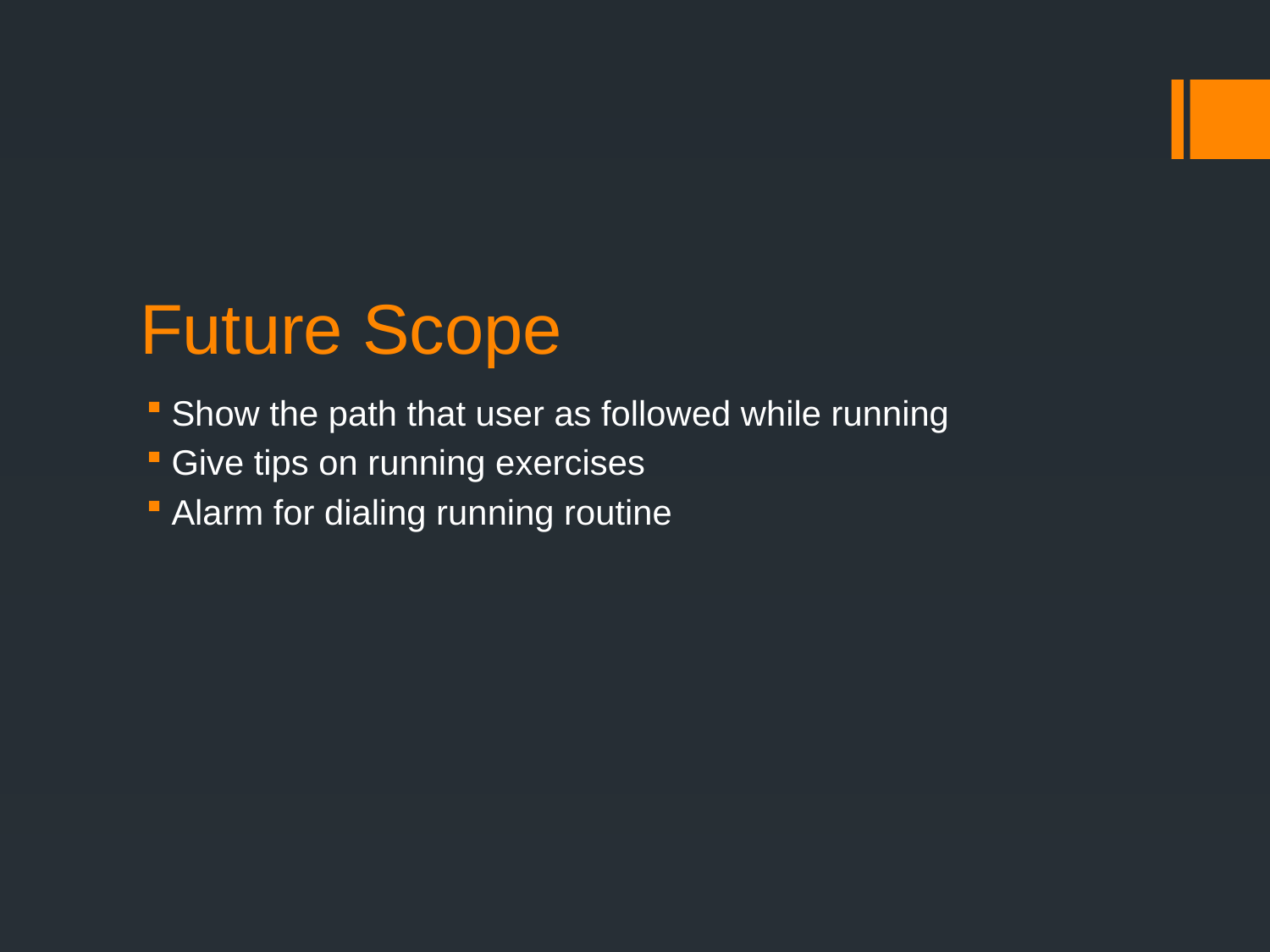

# Future Scope
Show the path that user as followed while running
Give tips on running exercises
Alarm for dialing running routine